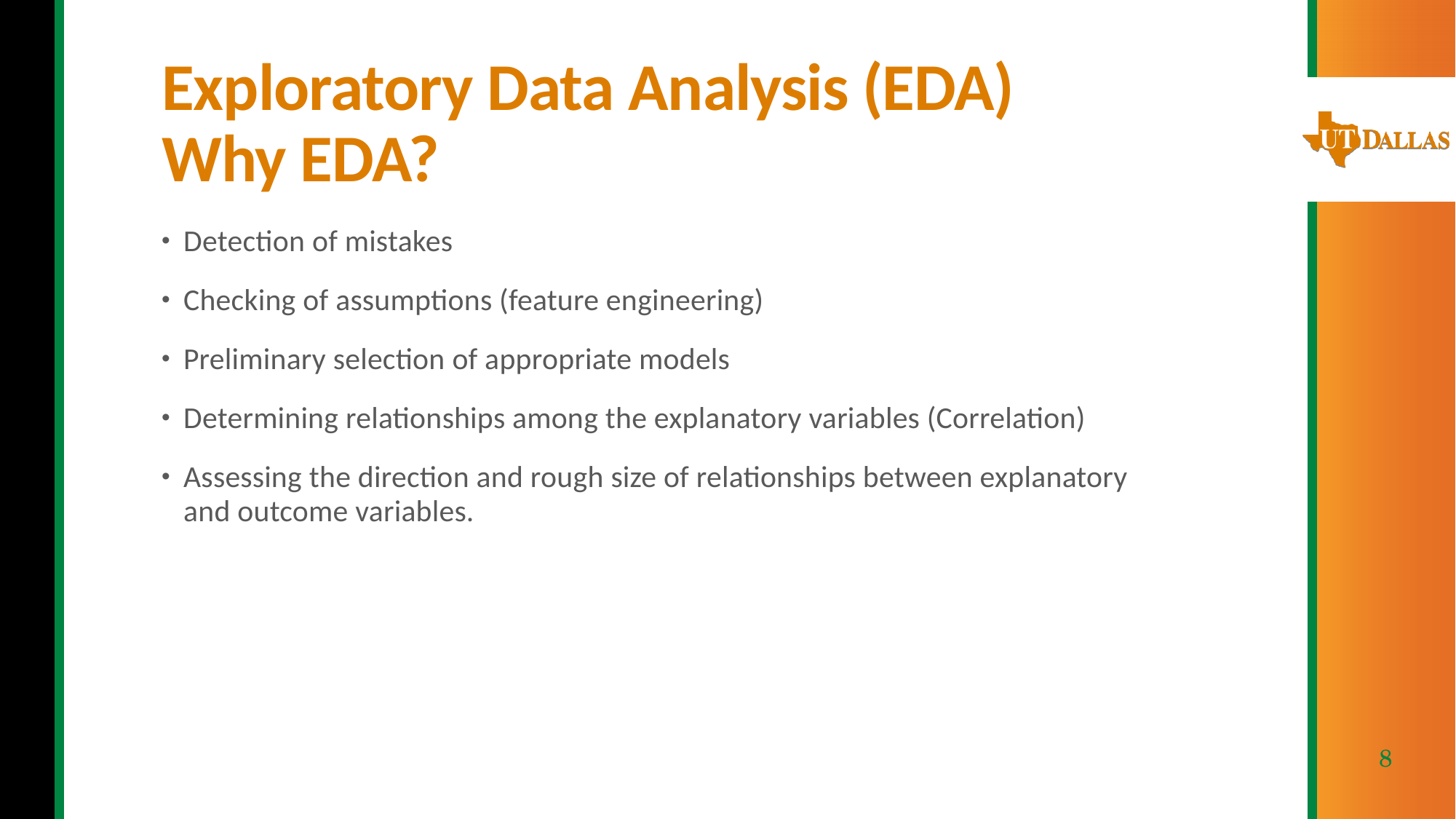

# Exploratory Data Analysis (EDA) Why EDA?
Detection of mistakes
Checking of assumptions (feature engineering)
Preliminary selection of appropriate models
Determining relationships among the explanatory variables (Correlation)
Assessing the direction and rough size of relationships between explanatory and outcome variables.

8